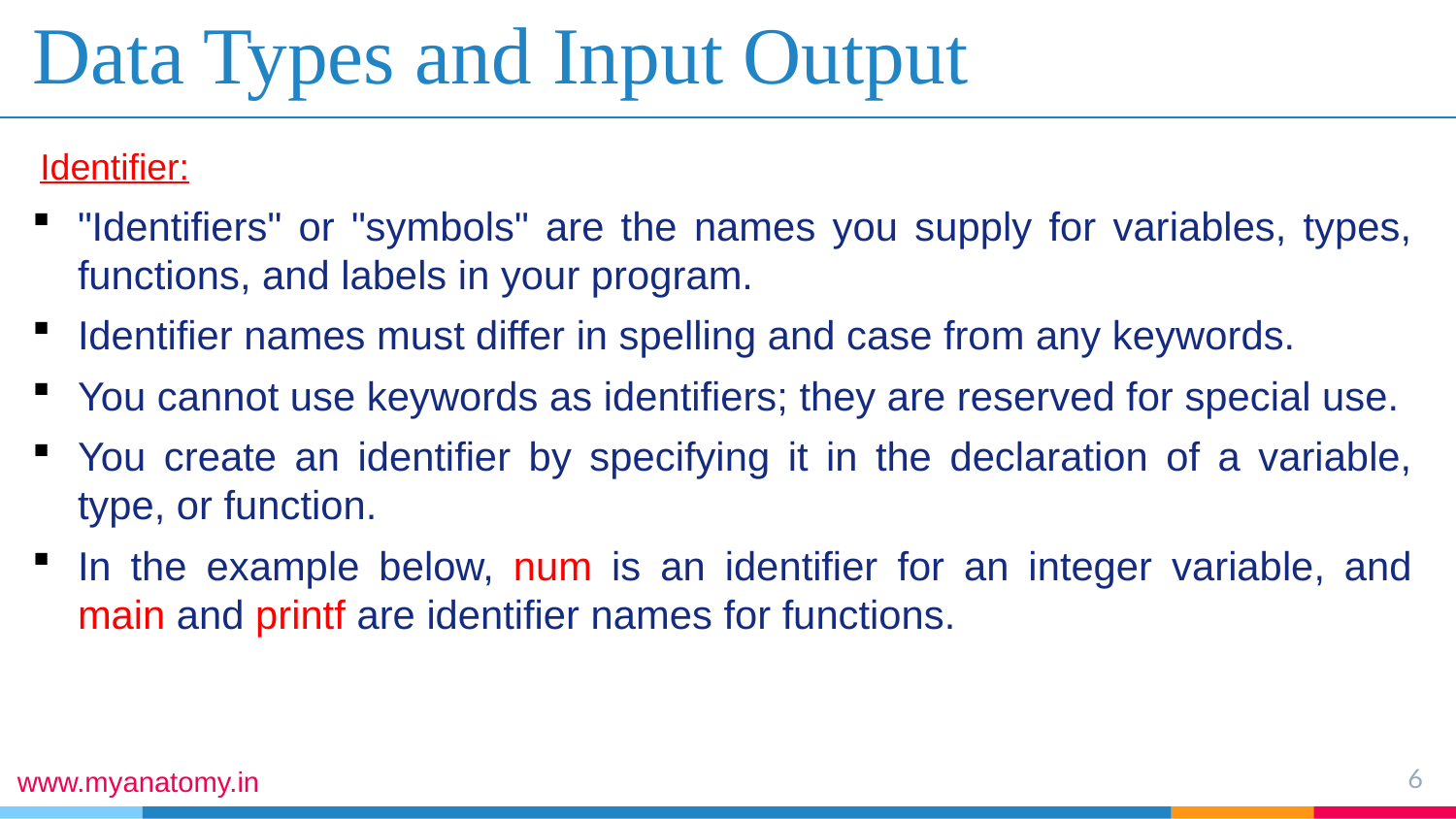

# Data Types and Input Output
Identifier:
"Identifiers" or "symbols" are the names you supply for variables, types, functions, and labels in your program.
Identifier names must differ in spelling and case from any keywords.
You cannot use keywords as identifiers; they are reserved for special use.
You create an identifier by specifying it in the declaration of a variable, type, or function.
In the example below, num is an identifier for an integer variable, and main and printf are identifier names for functions.
6
www.myanatomy.in